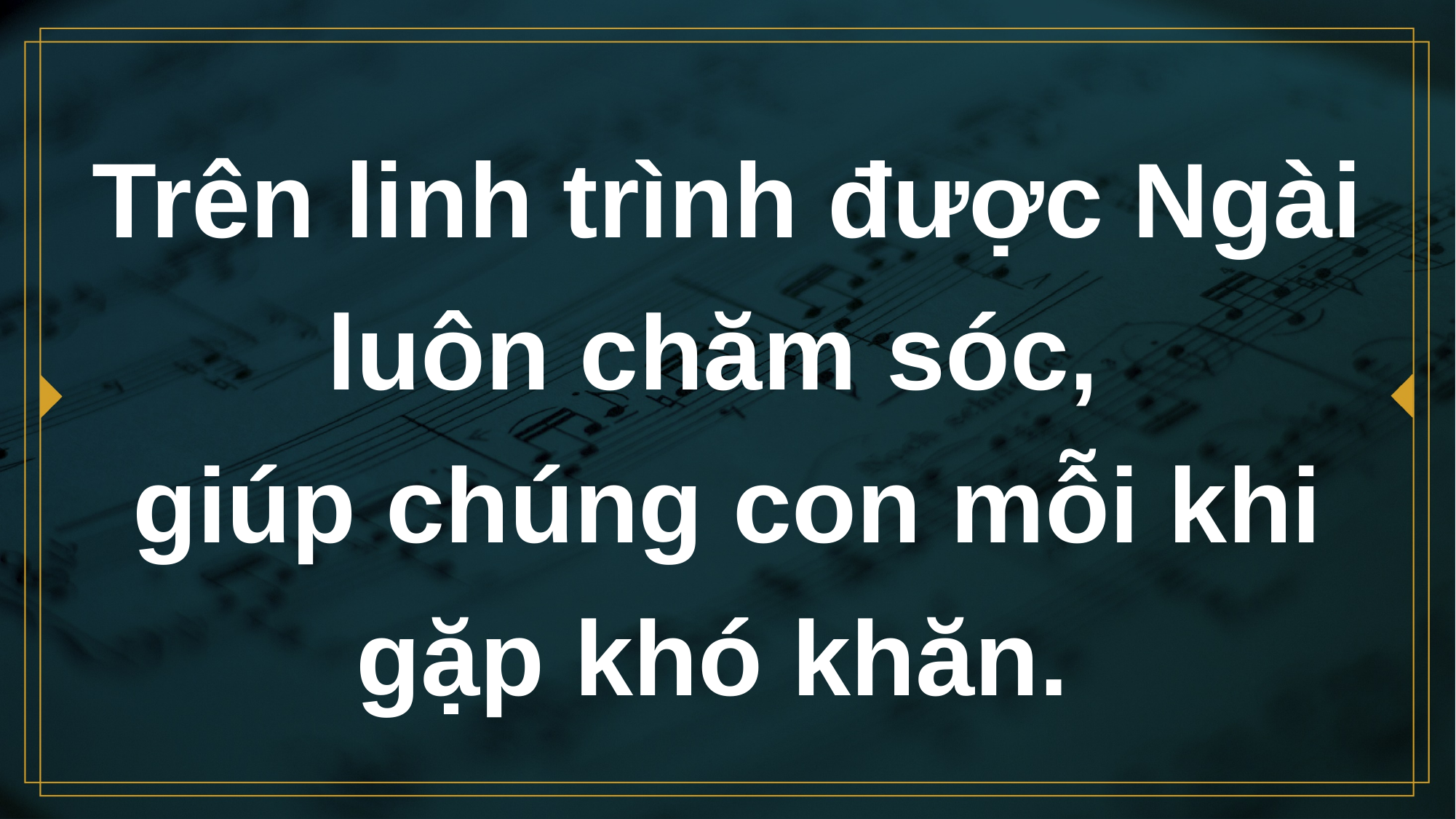

# Trên linh trình được Ngài luôn chăm sóc, giúp chúng con mỗi khi gặp khó khăn.